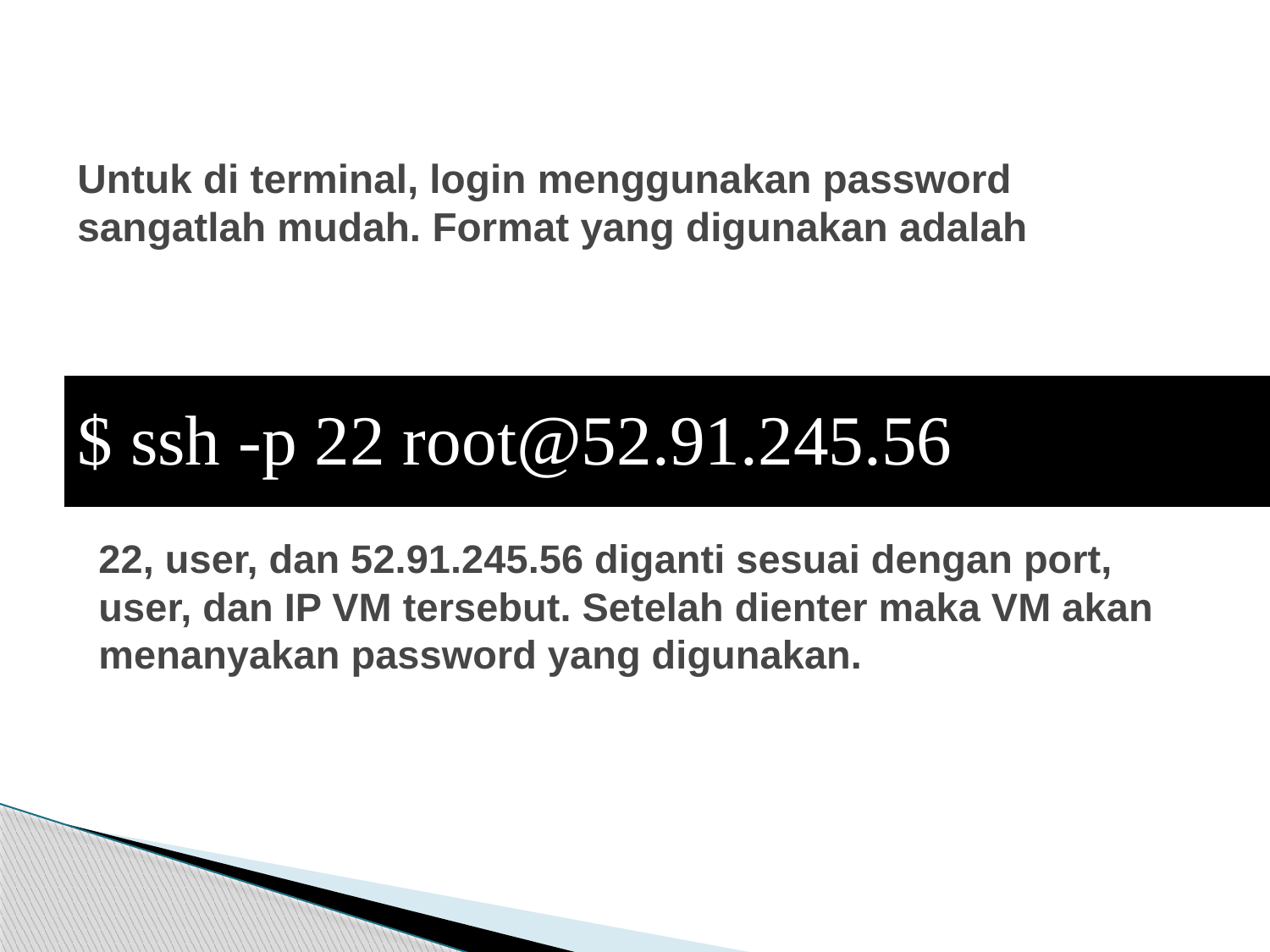

# Untuk di terminal, login menggunakan password sangatlah mudah. Format yang digunakan adalah
$ ssh -p 22 root@52.91.245.56
22, user, dan 52.91.245.56 diganti sesuai dengan port, user, dan IP VM tersebut. Setelah dienter maka VM akan menanyakan password yang digunakan.